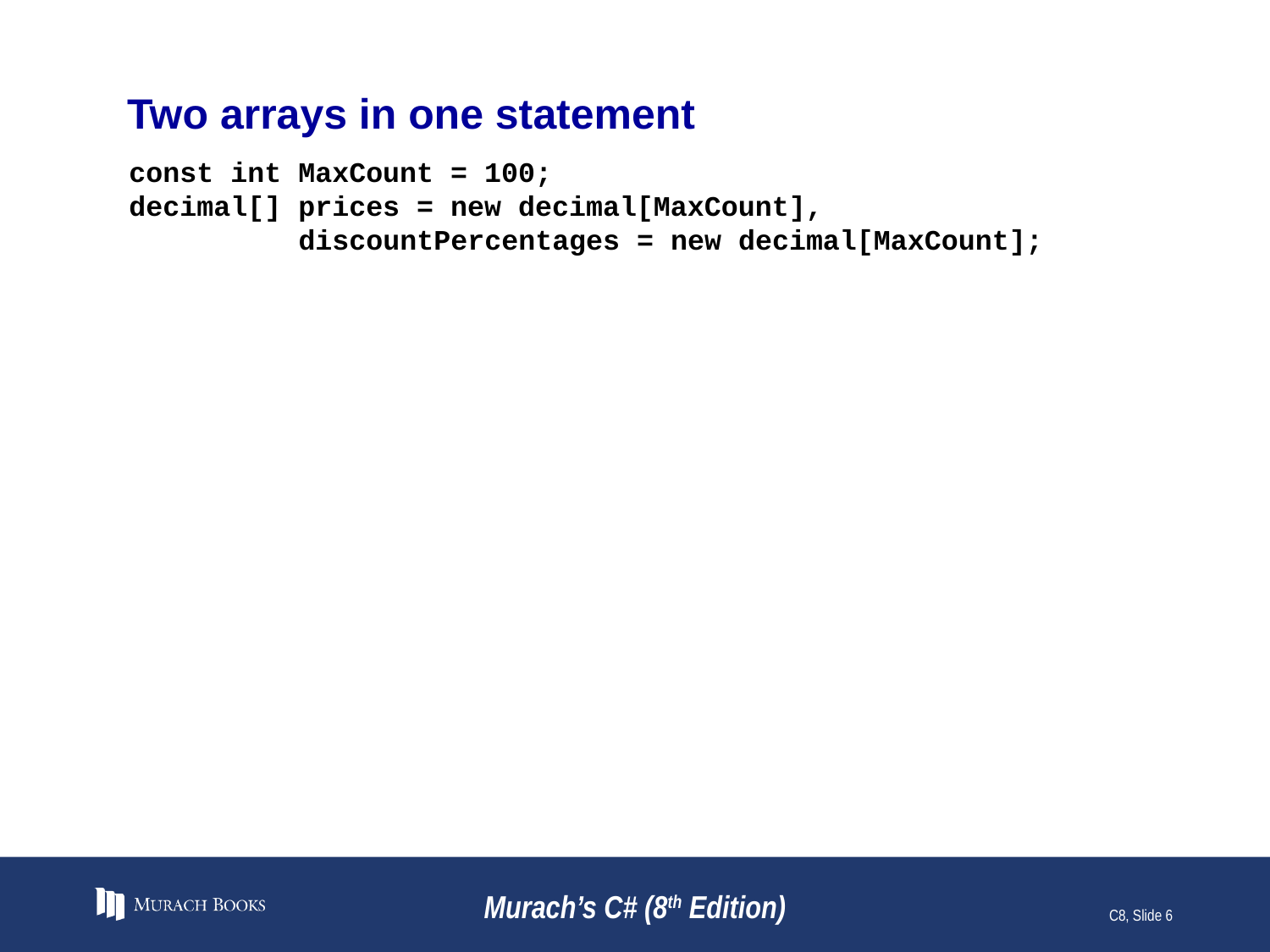

# Two arrays in one statement
const int MaxCount = 100;
decimal[] prices = new decimal[MaxCount],
          discountPercentages = new decimal[MaxCount];

Murach’s C# (8th Edition)

C8, Slide 6